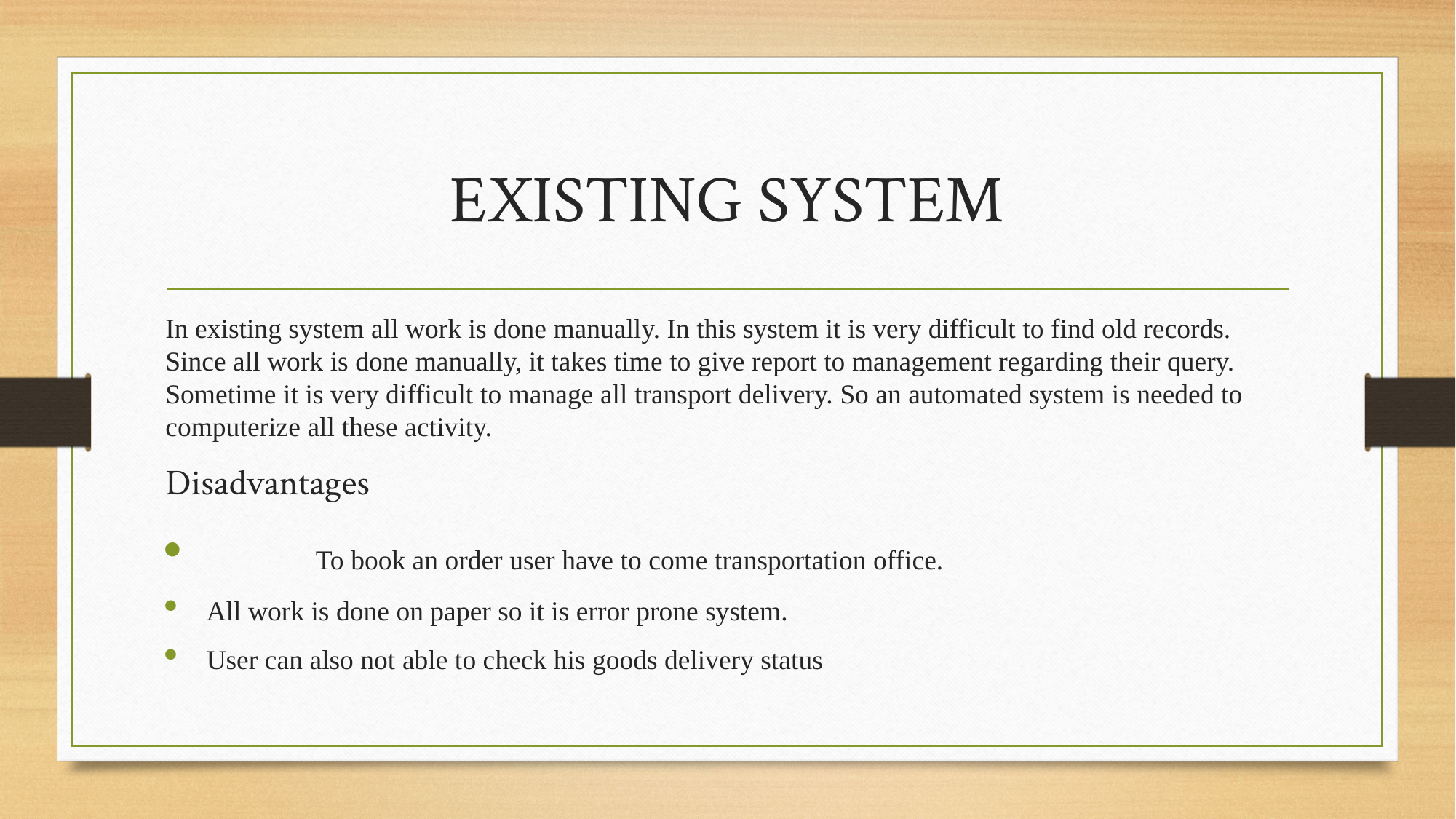

# EXISTING SYSTEM
In existing system all work is done manually. In this system it is very difficult to find old records. Since all work is done manually, it takes time to give report to management regarding their query. Sometime it is very difficult to manage all transport delivery. So an automated system is needed to computerize all these activity.
Disadvantages
	To book an order user have to come transportation office.
All work is done on paper so it is error prone system.
User can also not able to check his goods delivery status